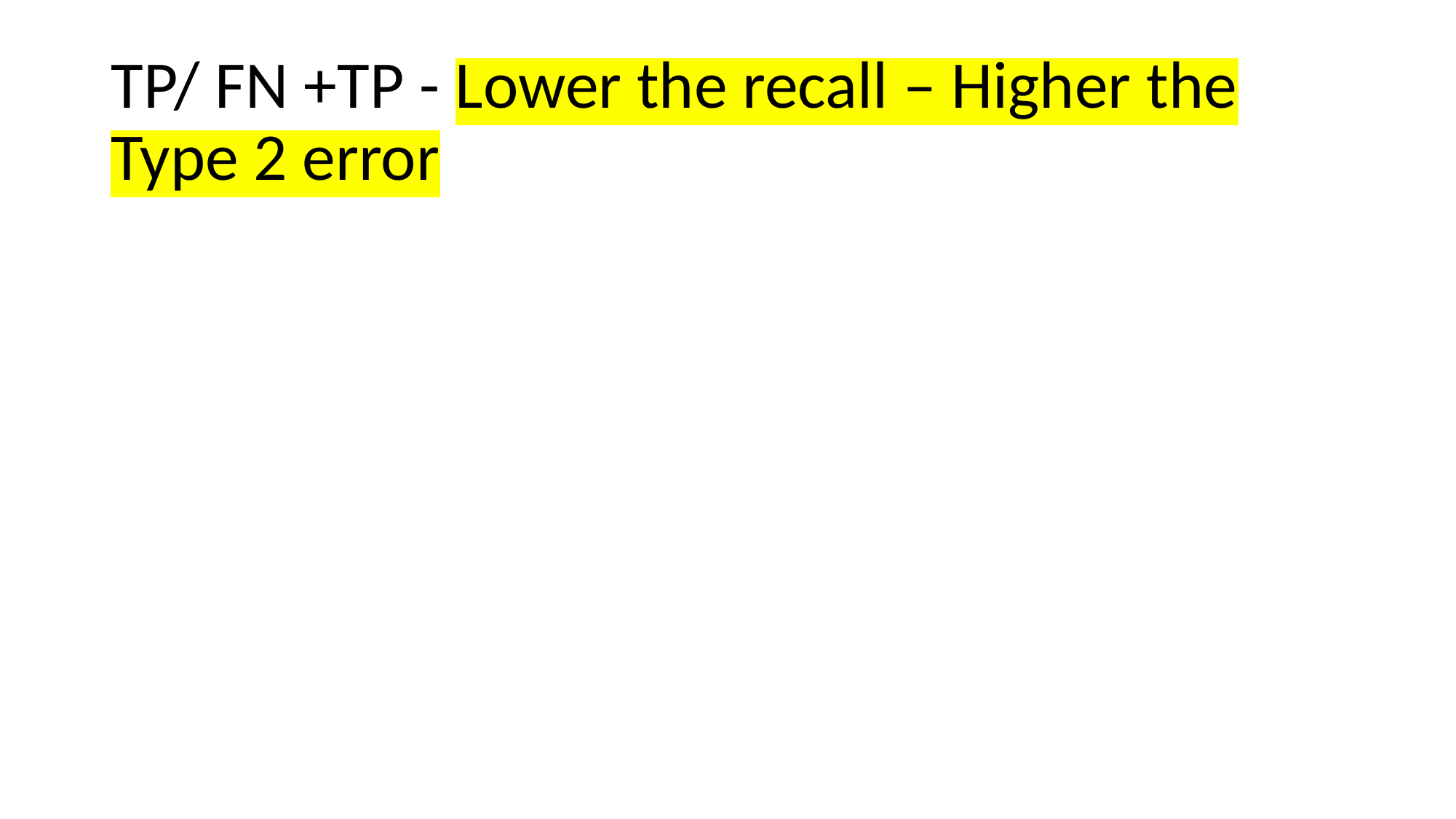

# TP/ FN +TP - Lower the recall – Higher the Type 2 error